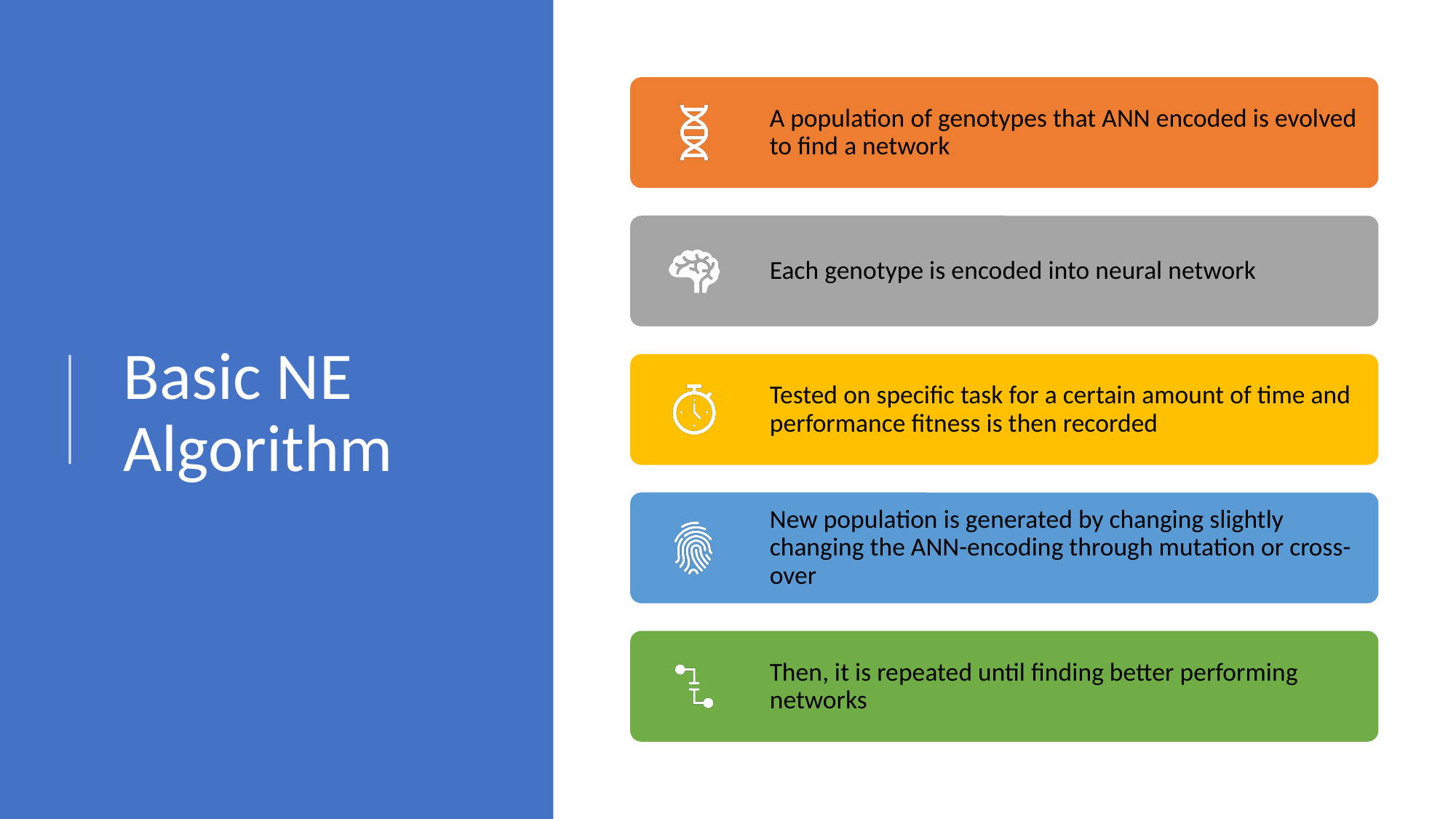

A population of genotypes that ANN encoded is evolved to find a network
Each genotype is encoded into neural network
Tested on specific task for a certain amount of time and performance fitness is then recorded
New population is generated by changing slightly changing the ANN-encoding through mutation or cross-over
Then, it is repeated until finding better performing networks
# Basic NE Algorithm